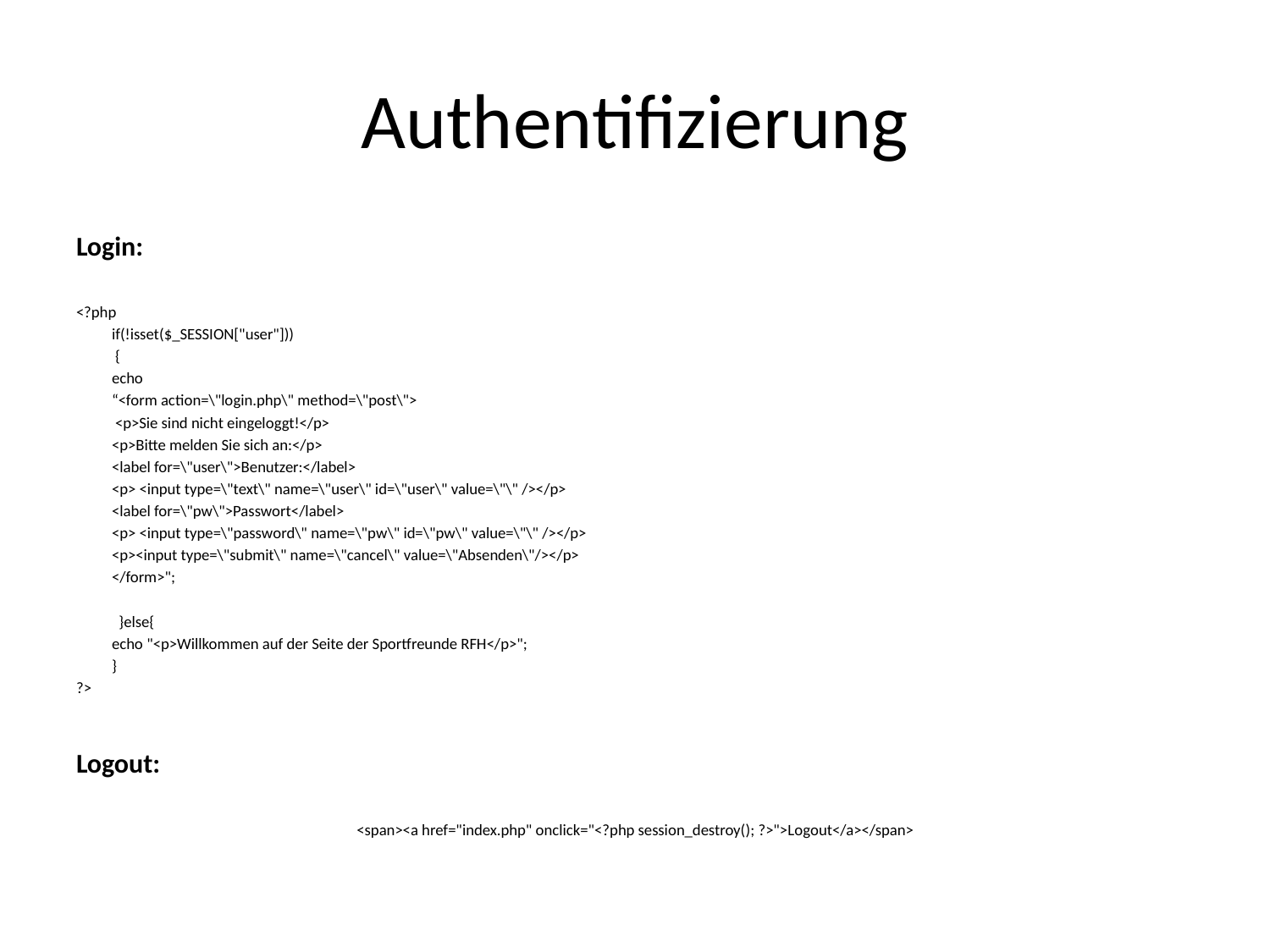

# Authentifizierung
Login:

<?php
	if(!isset($_SESSION["user"]))
		 {
		echo
		“<form action=\"login.php\" method=\"post\">
		 <p>Sie sind nicht eingeloggt!</p>
		<p>Bitte melden Sie sich an:</p>
		<label for=\"user\">Benutzer:</label>
		<p> <input type=\"text\" name=\"user\" id=\"user\" value=\"\" /></p>
		<label for=\"pw\">Passwort</label>
		<p> <input type=\"password\" name=\"pw\" id=\"pw\" value=\"\" /></p>
		<p><input type=\"submit\" name=\"cancel\" value=\"Absenden\"/></p>
		</form>";

		  }else{
		echo "<p>Willkommen auf der Seite der Sportfreunde RFH</p>";
		}
?>

Logout:

<span><a href="index.php" onclick="<?php session_destroy(); ?>">Logout</a></span>